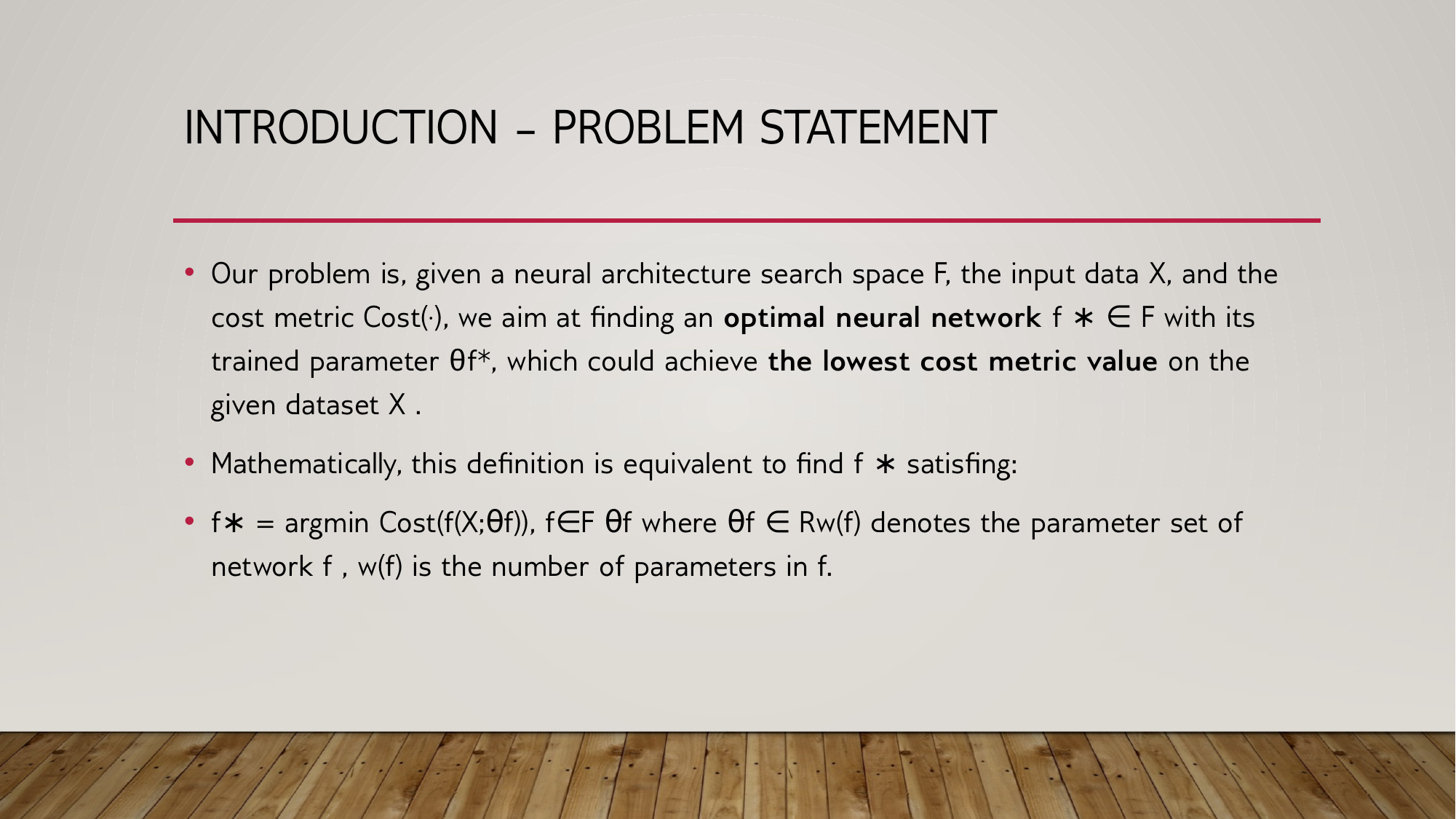

# INTRODUCTION – PROBLEM STATEMENT
Our problem is, given a neural architecture search space F, the input data X, and the cost metric Cost(·), we aim at finding an optimal neural network f ∗ ∈ F with its trained parameter θf*, which could achieve the lowest cost metric value on the given dataset X .
Mathematically, this definition is equivalent to find f ∗ satisfing:
f∗ = argmin Cost(f(X;θf)), f∈F θf where θf ∈ Rw(f) denotes the parameter set of network f , w(f) is the number of parameters in f.